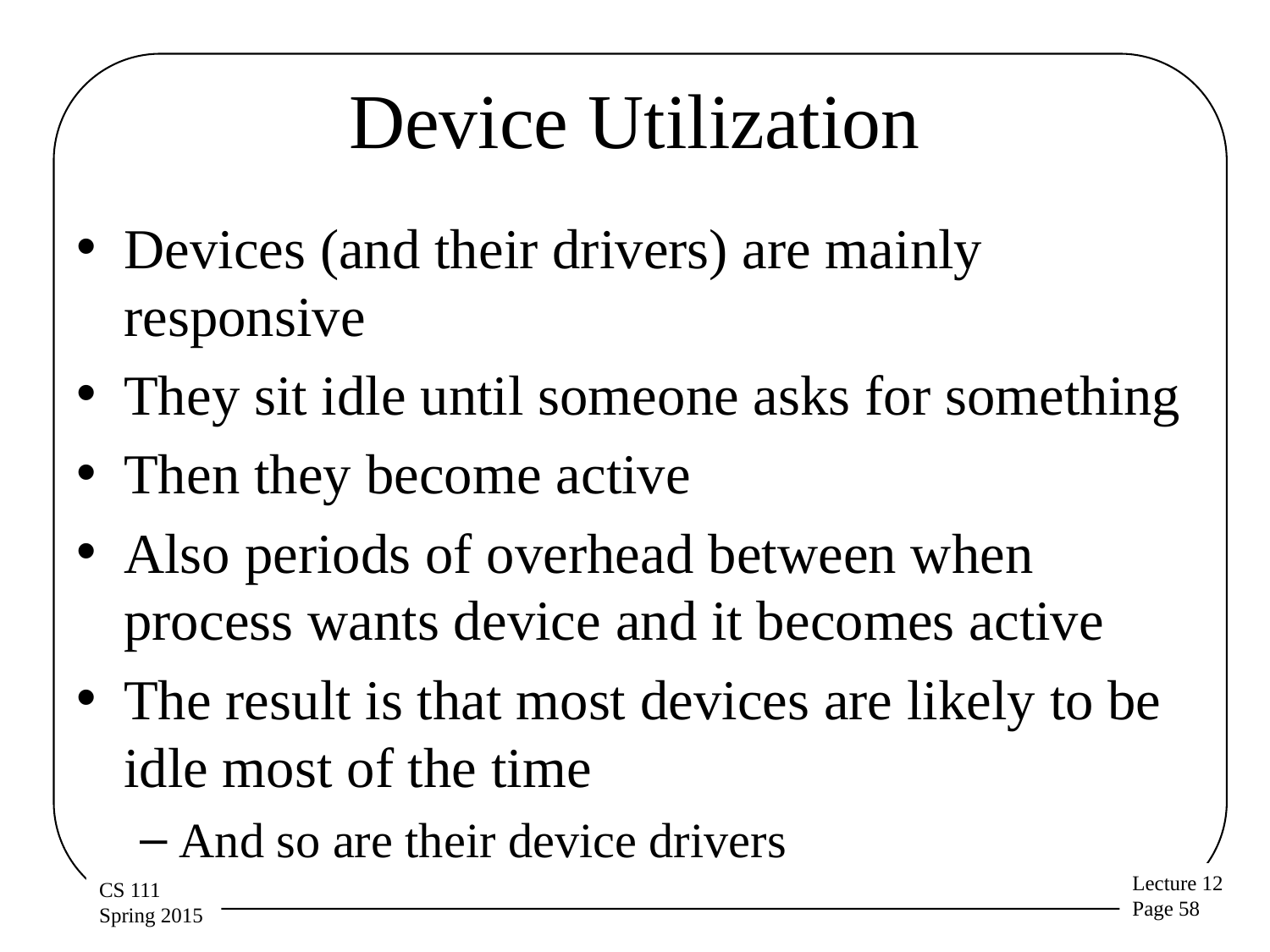

# Device Utilization
Devices (and their drivers) are mainly responsive
They sit idle until someone asks for something
Then they become active
Also periods of overhead between when process wants device and it becomes active
The result is that most devices are likely to be idle most of the time
And so are their device drivers